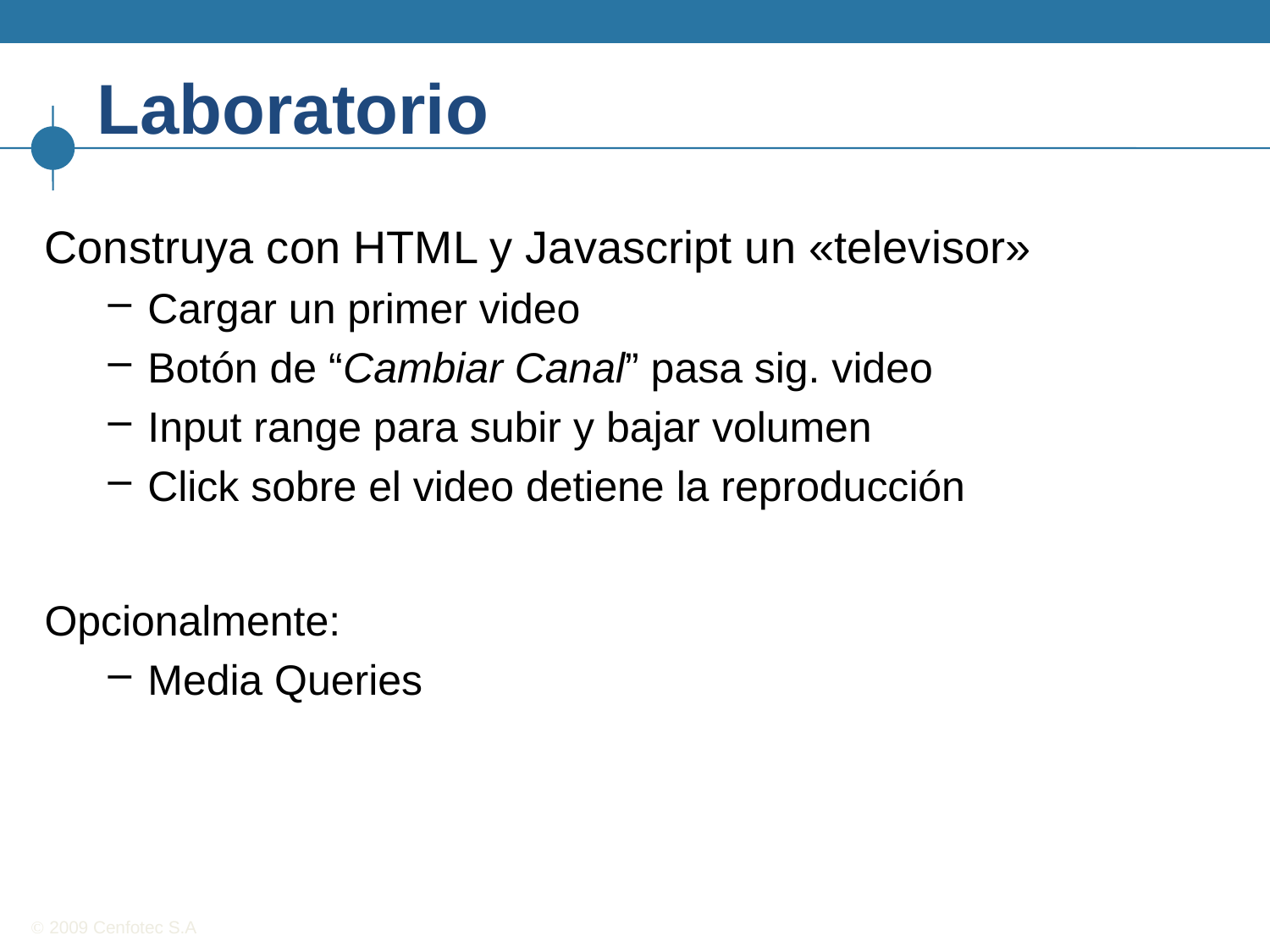

# Laboratorio
Construya con HTML y Javascript un «televisor»
Cargar un primer video
Botón de “Cambiar Canal” pasa sig. video
Input range para subir y bajar volumen
Click sobre el video detiene la reproducción

Opcionalmente:
Media Queries